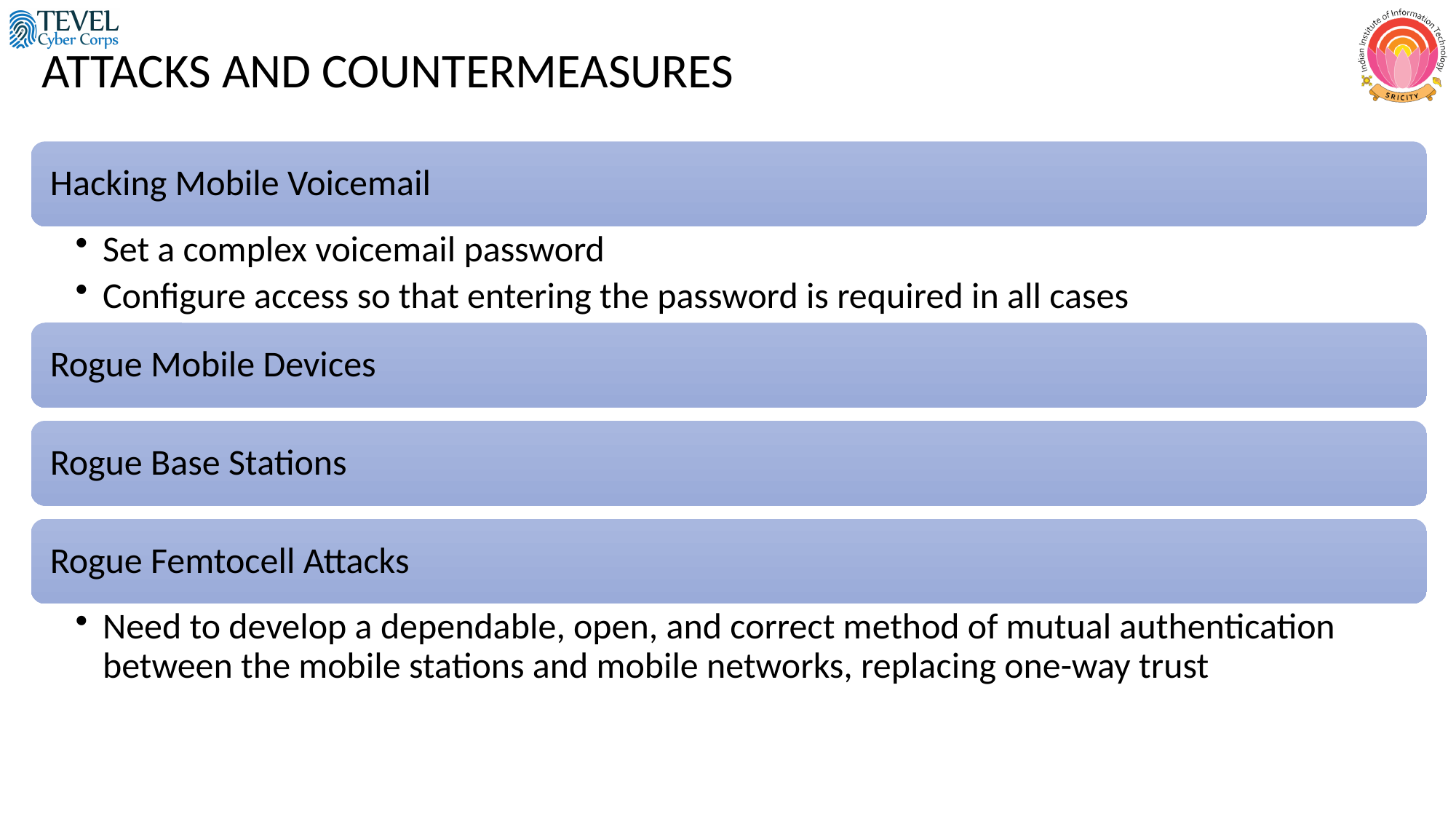

# ATTACKS AND COUNTERMEASURES
Hacking Mobile Voicemail
Set a complex voicemail password
Configure access so that entering the password is required in all cases
Rogue Mobile Devices
Rogue Base Stations
Rogue Femtocell Attacks
Need to develop a dependable, open, and correct method of mutual authentication between the mobile stations and mobile networks, replacing one-way trust